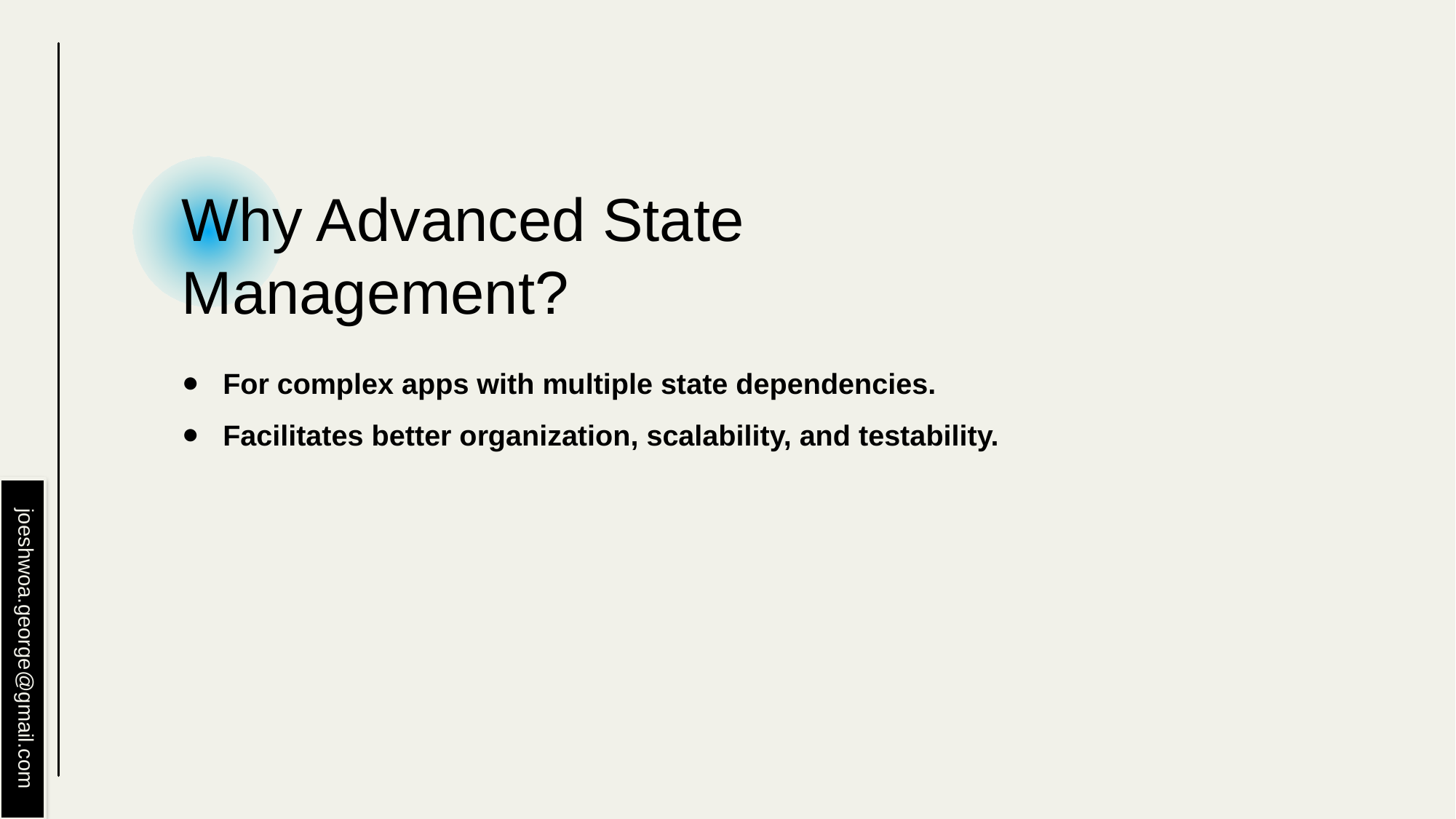

# Why Advanced State Management?
For complex apps with multiple state dependencies.
Facilitates better organization, scalability, and testability.
joeshwoa.george@gmail.com